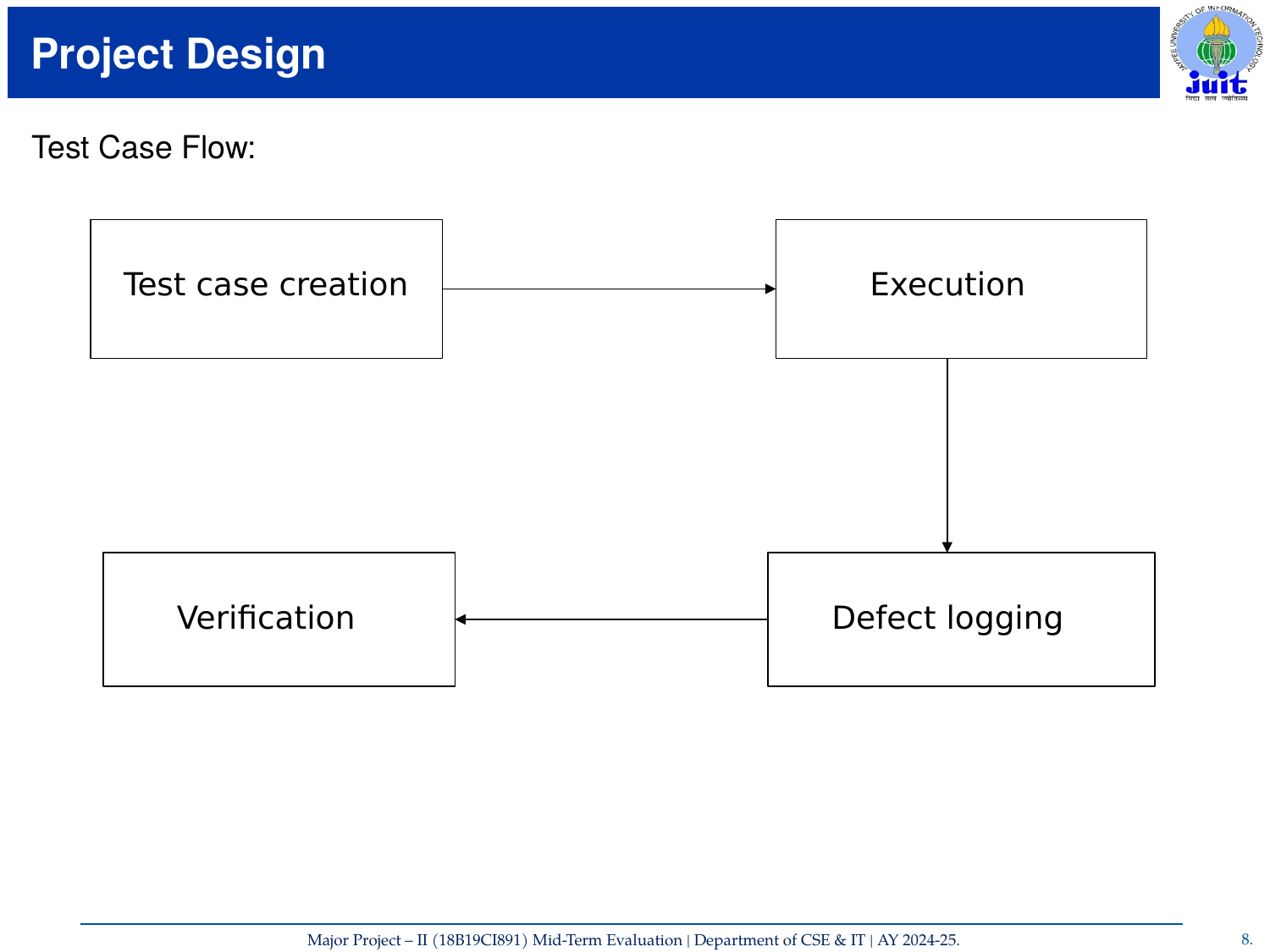

# Project Design
Test Case Flow:

  Test case creation

        Execution
      Verification
     Defect logging